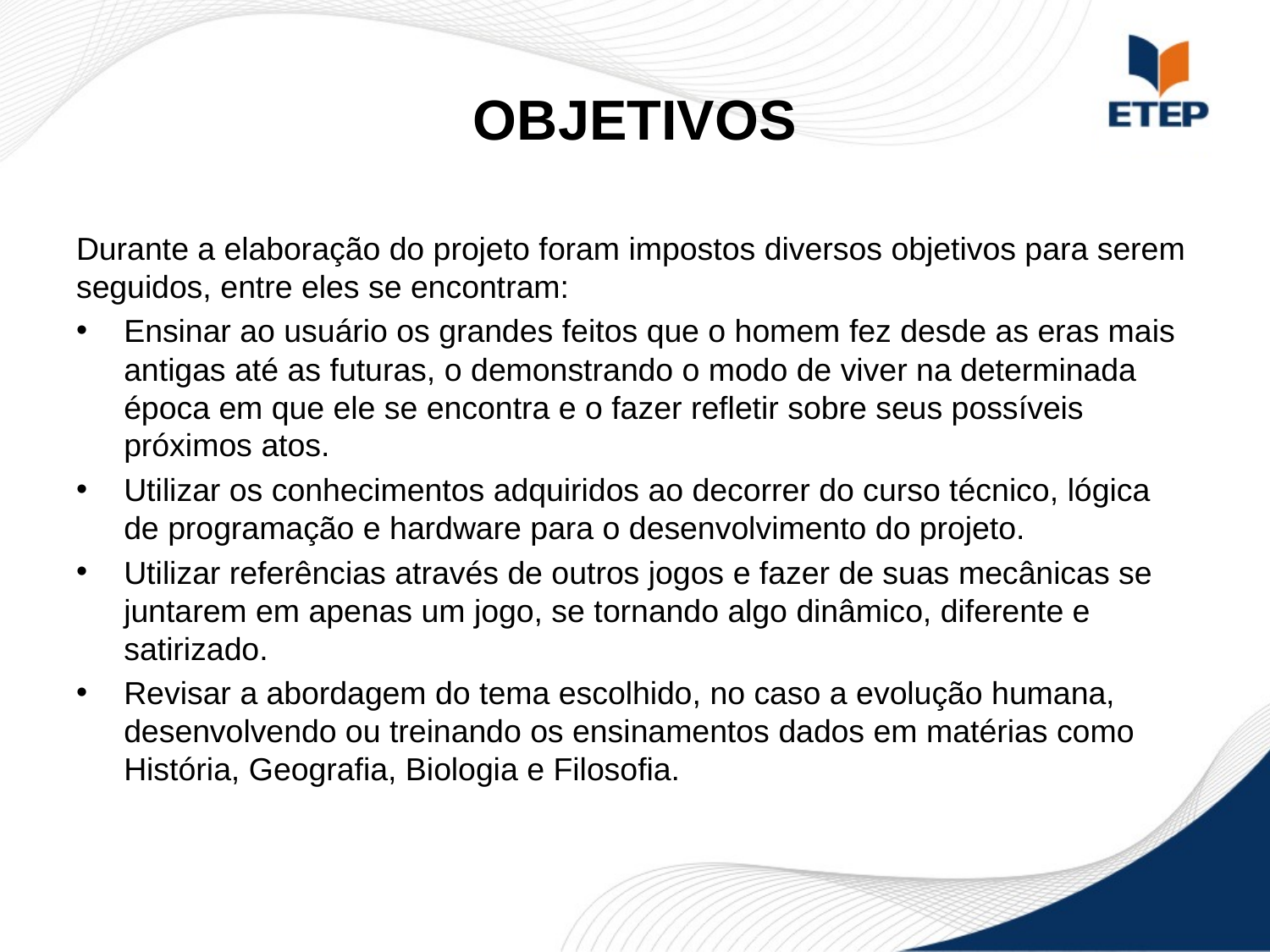

# OBJETIVOS

Durante a elaboração do projeto foram impostos diversos objetivos para serem seguidos, entre eles se encontram:
Ensinar ao usuário os grandes feitos que o homem fez desde as eras mais antigas até as futuras, o demonstrando o modo de viver na determinada época em que ele se encontra e o fazer refletir sobre seus possíveis próximos atos.
Utilizar os conhecimentos adquiridos ao decorrer do curso técnico, lógica de programação e hardware para o desenvolvimento do projeto.
Utilizar referências através de outros jogos e fazer de suas mecânicas se juntarem em apenas um jogo, se tornando algo dinâmico, diferente e satirizado.
Revisar a abordagem do tema escolhido, no caso a evolução humana, desenvolvendo ou treinando os ensinamentos dados em matérias como História, Geografia, Biologia e Filosofia.